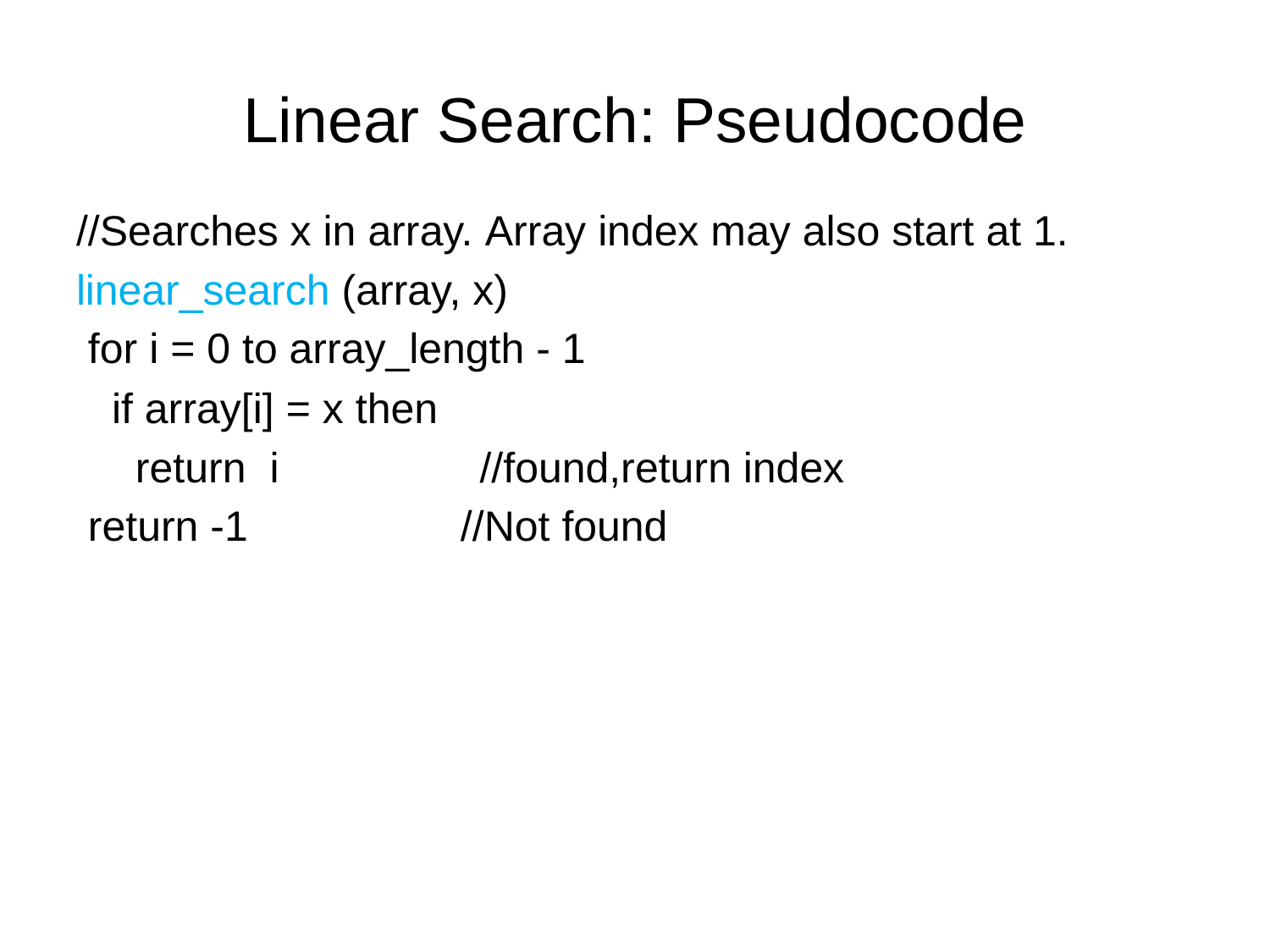

# Linear Search: Pseudocode
//Searches x in array. Array index may also start at 1.
linear_search (array, x)
 for i = 0 to array_length - 1
   if array[i] = x then
     return  i                 //found,return index
 return -1                  //Not found